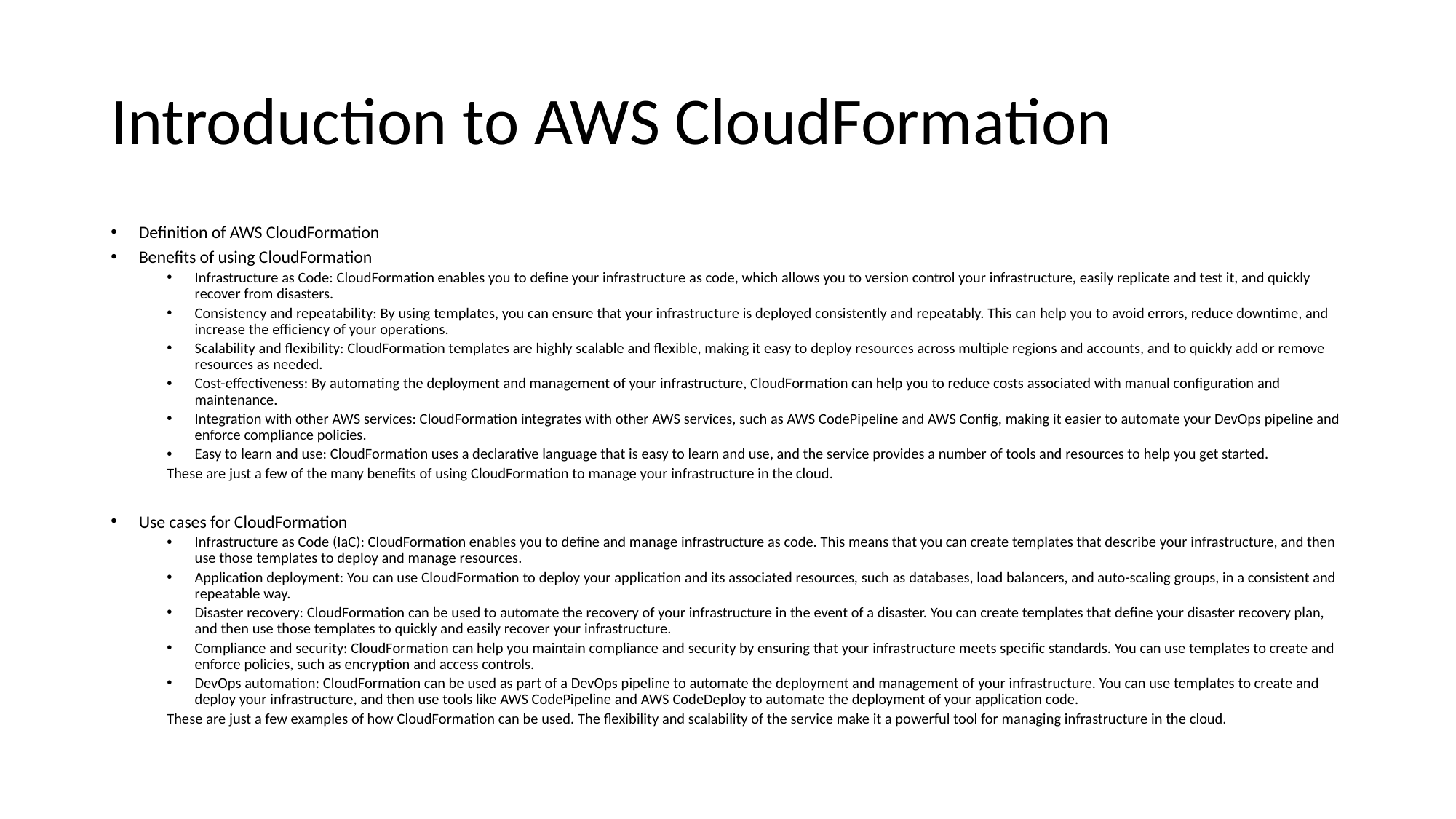

# Introduction to AWS CloudFormation
Definition of AWS CloudFormation
Benefits of using CloudFormation
Infrastructure as Code: CloudFormation enables you to define your infrastructure as code, which allows you to version control your infrastructure, easily replicate and test it, and quickly recover from disasters.
Consistency and repeatability: By using templates, you can ensure that your infrastructure is deployed consistently and repeatably. This can help you to avoid errors, reduce downtime, and increase the efficiency of your operations.
Scalability and flexibility: CloudFormation templates are highly scalable and flexible, making it easy to deploy resources across multiple regions and accounts, and to quickly add or remove resources as needed.
Cost-effectiveness: By automating the deployment and management of your infrastructure, CloudFormation can help you to reduce costs associated with manual configuration and maintenance.
Integration with other AWS services: CloudFormation integrates with other AWS services, such as AWS CodePipeline and AWS Config, making it easier to automate your DevOps pipeline and enforce compliance policies.
Easy to learn and use: CloudFormation uses a declarative language that is easy to learn and use, and the service provides a number of tools and resources to help you get started.
These are just a few of the many benefits of using CloudFormation to manage your infrastructure in the cloud.

Use cases for CloudFormation
Infrastructure as Code (IaC): CloudFormation enables you to define and manage infrastructure as code. This means that you can create templates that describe your infrastructure, and then use those templates to deploy and manage resources.
Application deployment: You can use CloudFormation to deploy your application and its associated resources, such as databases, load balancers, and auto-scaling groups, in a consistent and repeatable way.
Disaster recovery: CloudFormation can be used to automate the recovery of your infrastructure in the event of a disaster. You can create templates that define your disaster recovery plan, and then use those templates to quickly and easily recover your infrastructure.
Compliance and security: CloudFormation can help you maintain compliance and security by ensuring that your infrastructure meets specific standards. You can use templates to create and enforce policies, such as encryption and access controls.
DevOps automation: CloudFormation can be used as part of a DevOps pipeline to automate the deployment and management of your infrastructure. You can use templates to create and deploy your infrastructure, and then use tools like AWS CodePipeline and AWS CodeDeploy to automate the deployment of your application code.
These are just a few examples of how CloudFormation can be used. The flexibility and scalability of the service make it a powerful tool for managing infrastructure in the cloud.